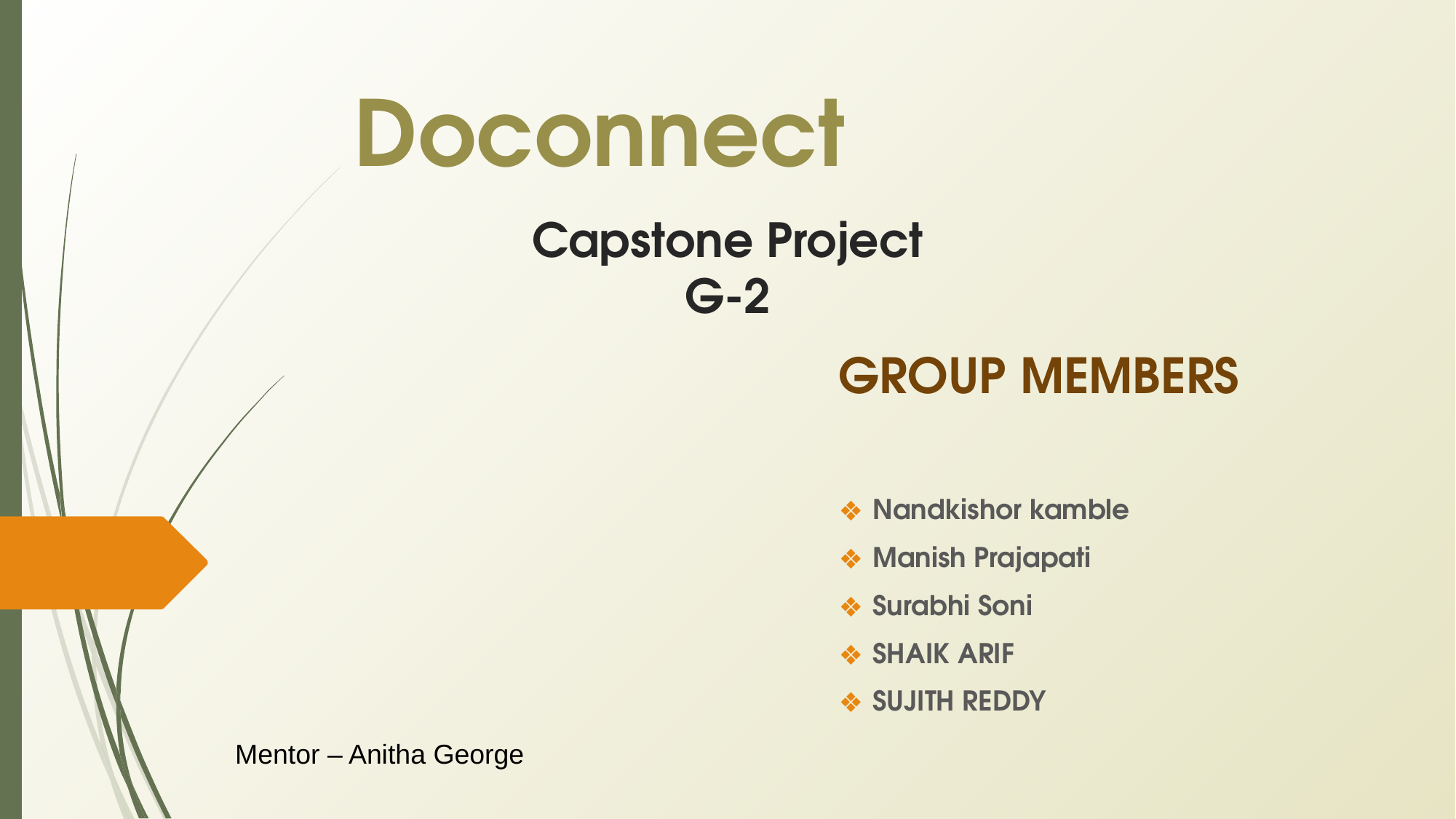

# Doconnect
Capstone Project
G-2
GROUP MEMBERS

Nandkishor kamble
Manish Prajapati
Surabhi Soni
SHAIK ARIF
SUJITH REDDY

Mentor – Anitha George